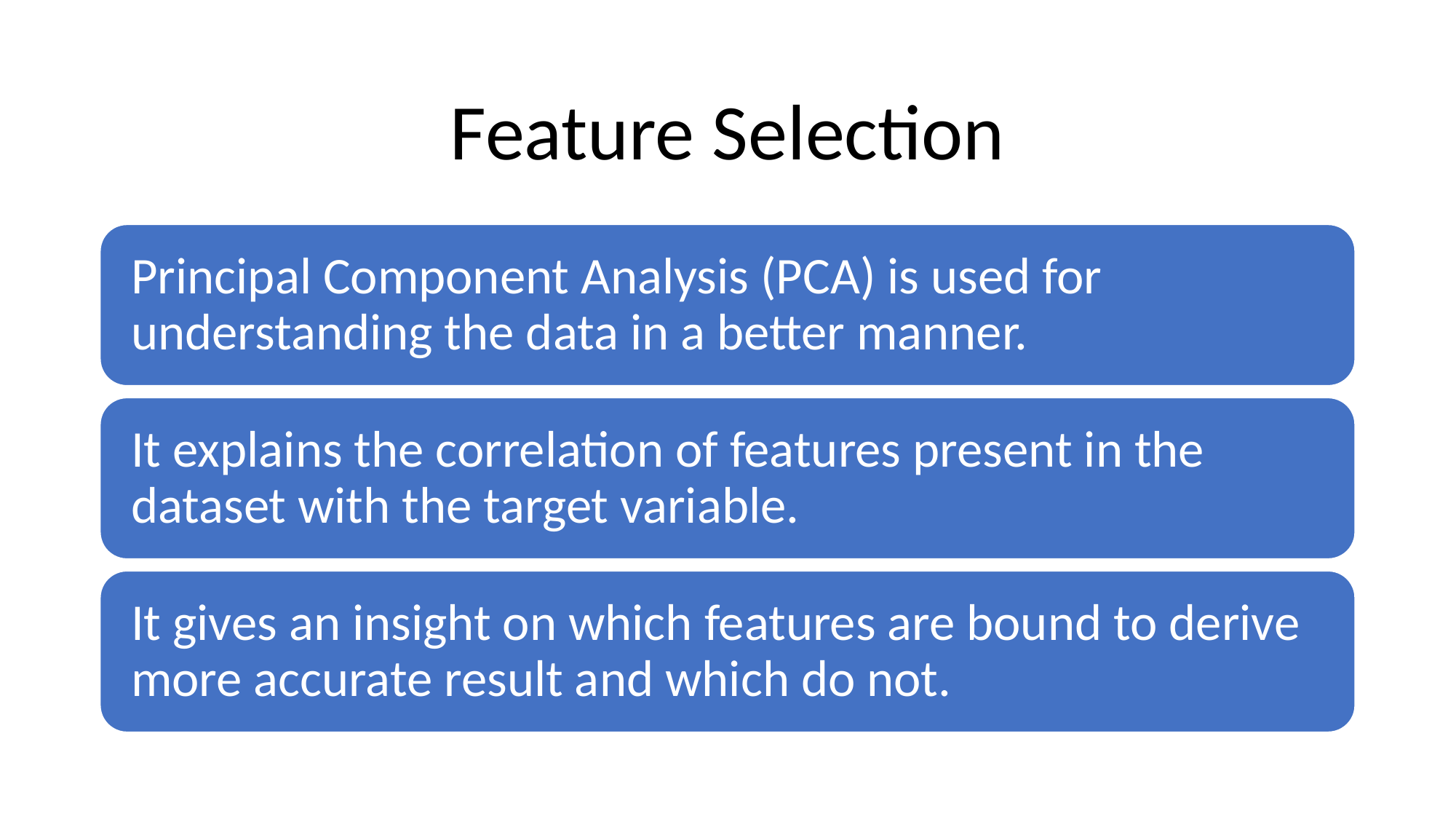

# Feature Selection
Principal Component Analysis (PCA) is used for understanding the data in a better manner.
It explains the correlation of features present in the dataset with the target variable.
It gives an insight on which features are bound to derive more accurate result and which do not.